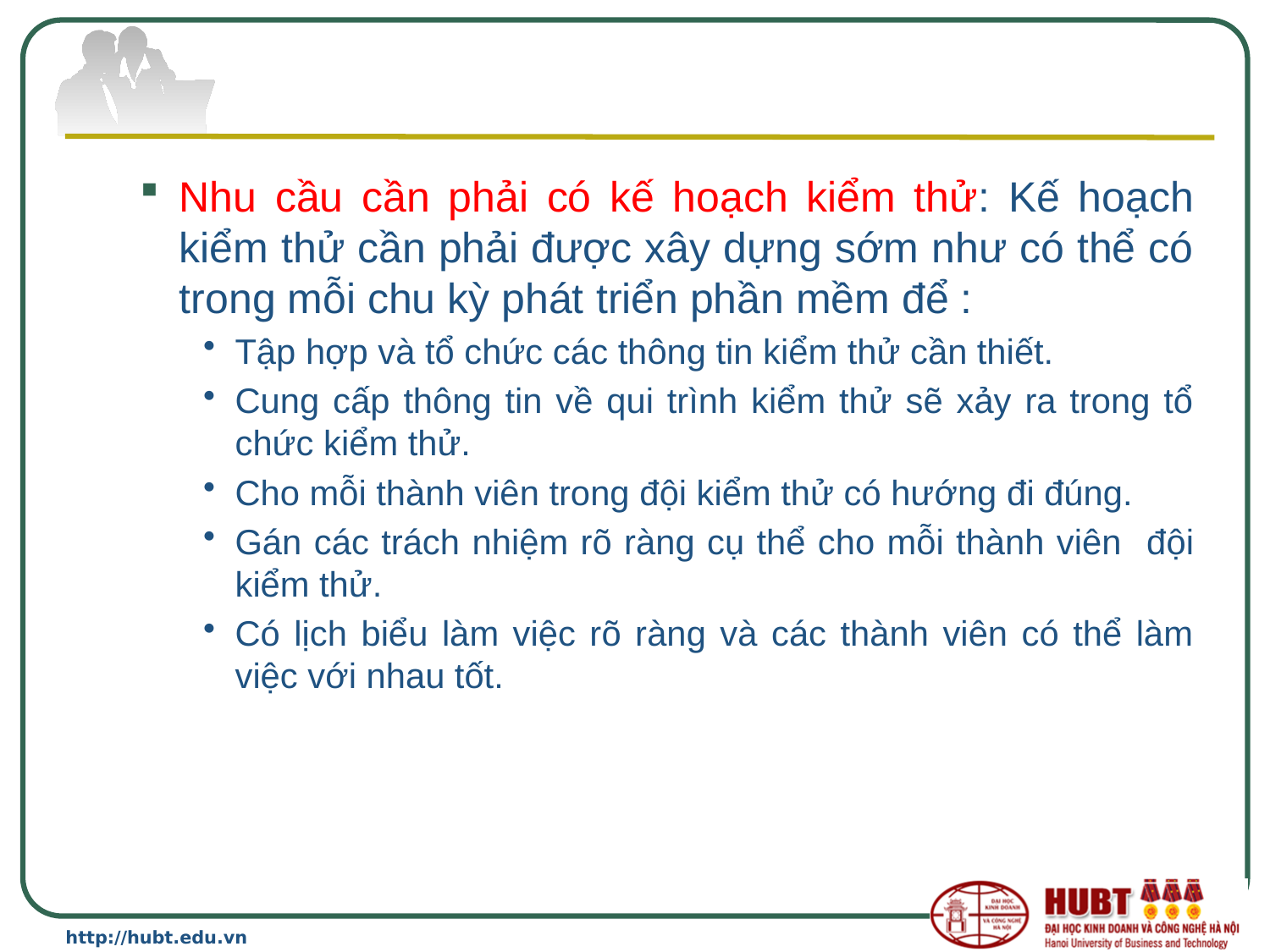

#
Nhu cầu cần phải có kế hoạch kiểm thử: Kế hoạch kiểm thử cần phải được xây dựng sớm như có thể có trong mỗi chu kỳ phát triển phần mềm để :
Tập hợp và tổ chức các thông tin kiểm thử cần thiết.
Cung cấp thông tin về qui trình kiểm thử sẽ xảy ra trong tổ chức kiểm thử.
Cho mỗi thành viên trong đội kiểm thử có hướng đi đúng.
Gán các trách nhiệm rõ ràng cụ thể cho mỗi thành viên  đội kiểm thử.
Có lịch biểu làm việc rõ ràng và các thành viên có thể làm việc với nhau tốt.
http://hubt.edu.vn